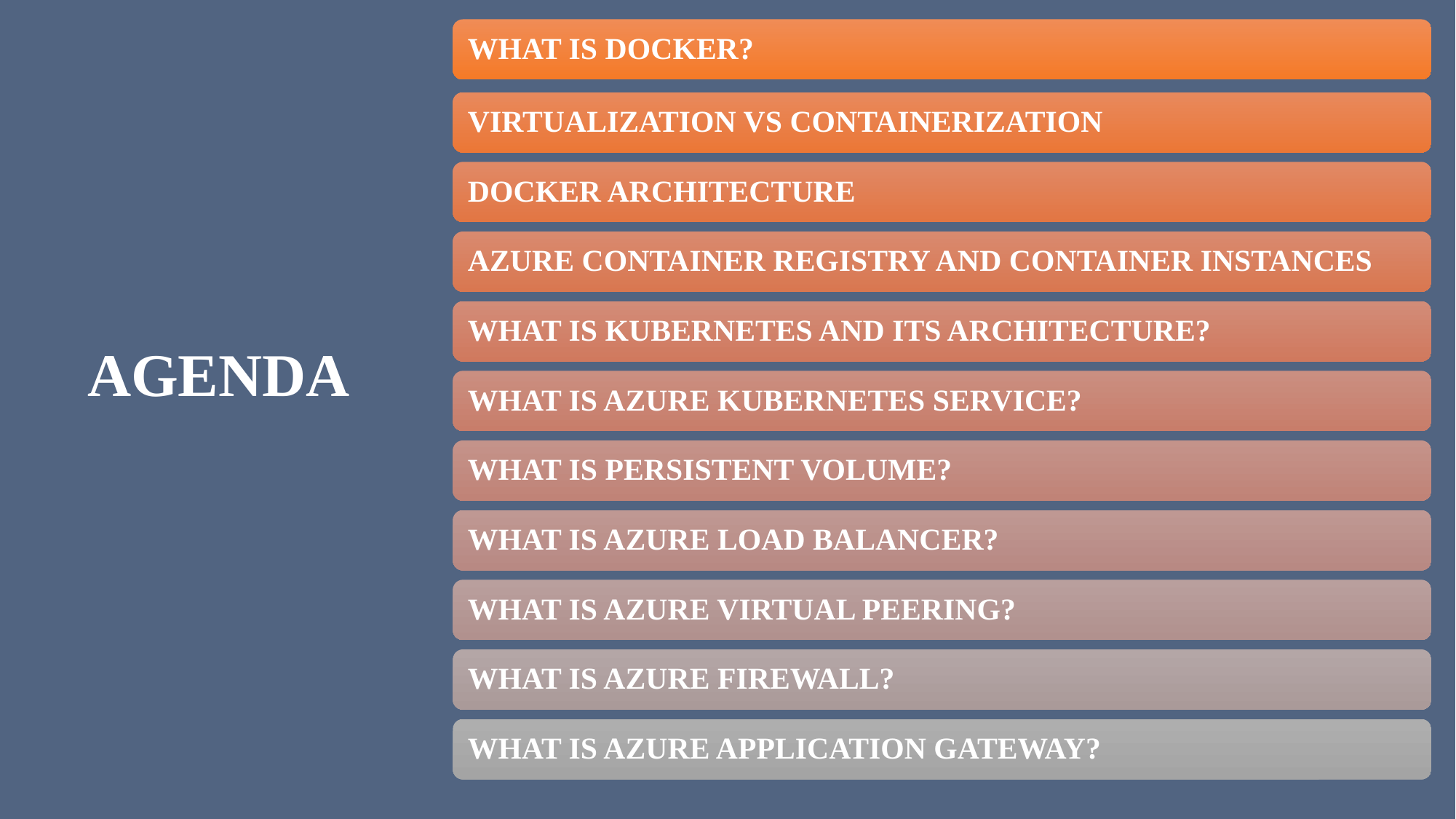

WHAT IS DOCKER?
VIRTUALIZATION VS CONTAINERIZATION
DOCKER ARCHITECTURE
AZURE CONTAINER REGISTRY AND CONTAINER INSTANCES
WHAT IS KUBERNETES AND ITS ARCHITECTURE?
WHAT IS AZURE KUBERNETES SERVICE?
WHAT IS PERSISTENT VOLUME?
WHAT IS AZURE LOAD BALANCER?
WHAT IS AZURE VIRTUAL PEERING?
WHAT IS AZURE FIREWALL?
WHAT IS AZURE APPLICATION GATEWAY?
# AGENDA